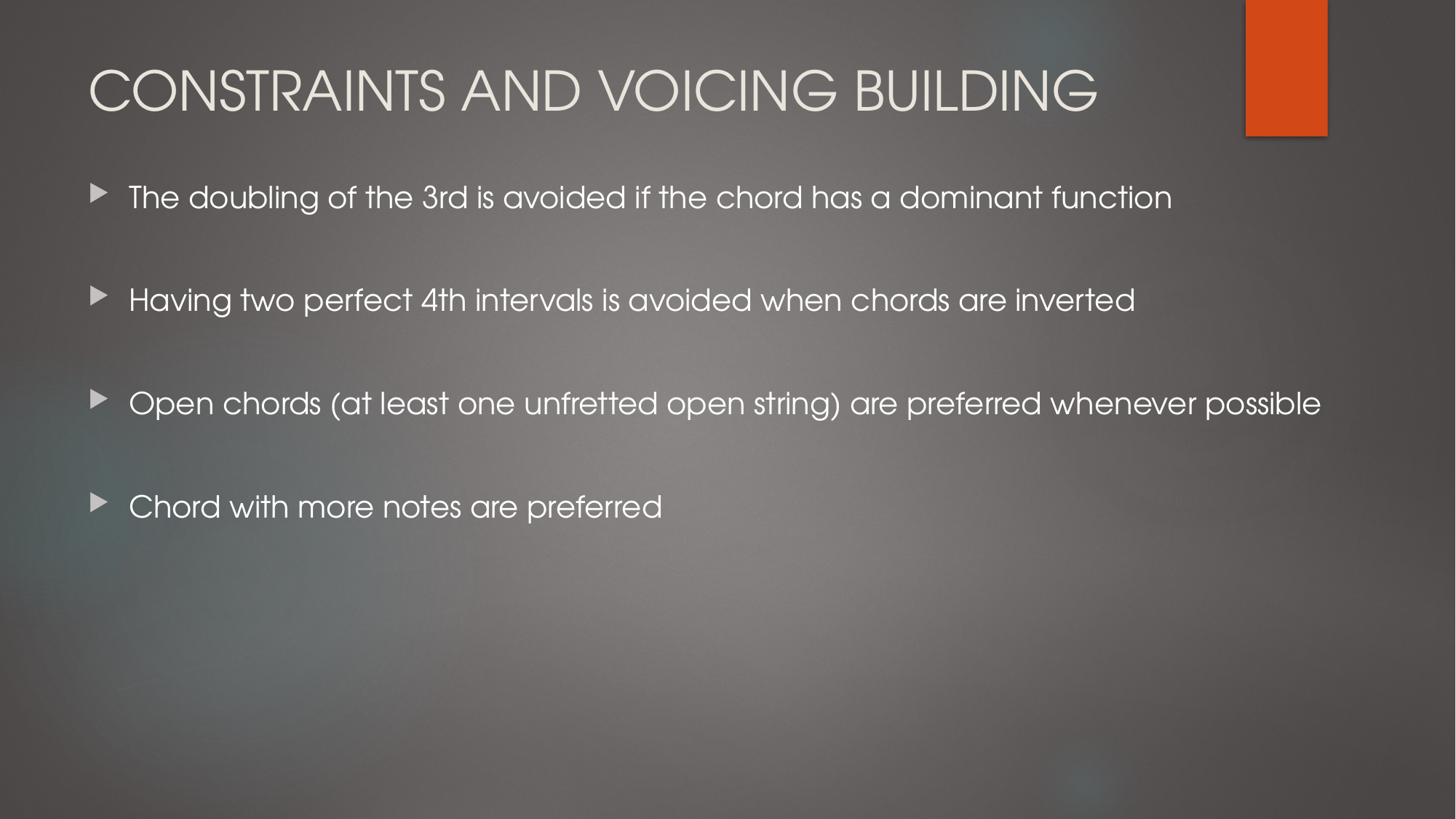

CONSTRAINTS AND VOICING BUILDING
The doubling of the 3rd is avoided if the chord has a dominant function

Having two perfect 4th intervals is avoided when chords are inverted

Open chords (at least one unfretted open string) are preferred whenever possible

Chord with more notes are preferred